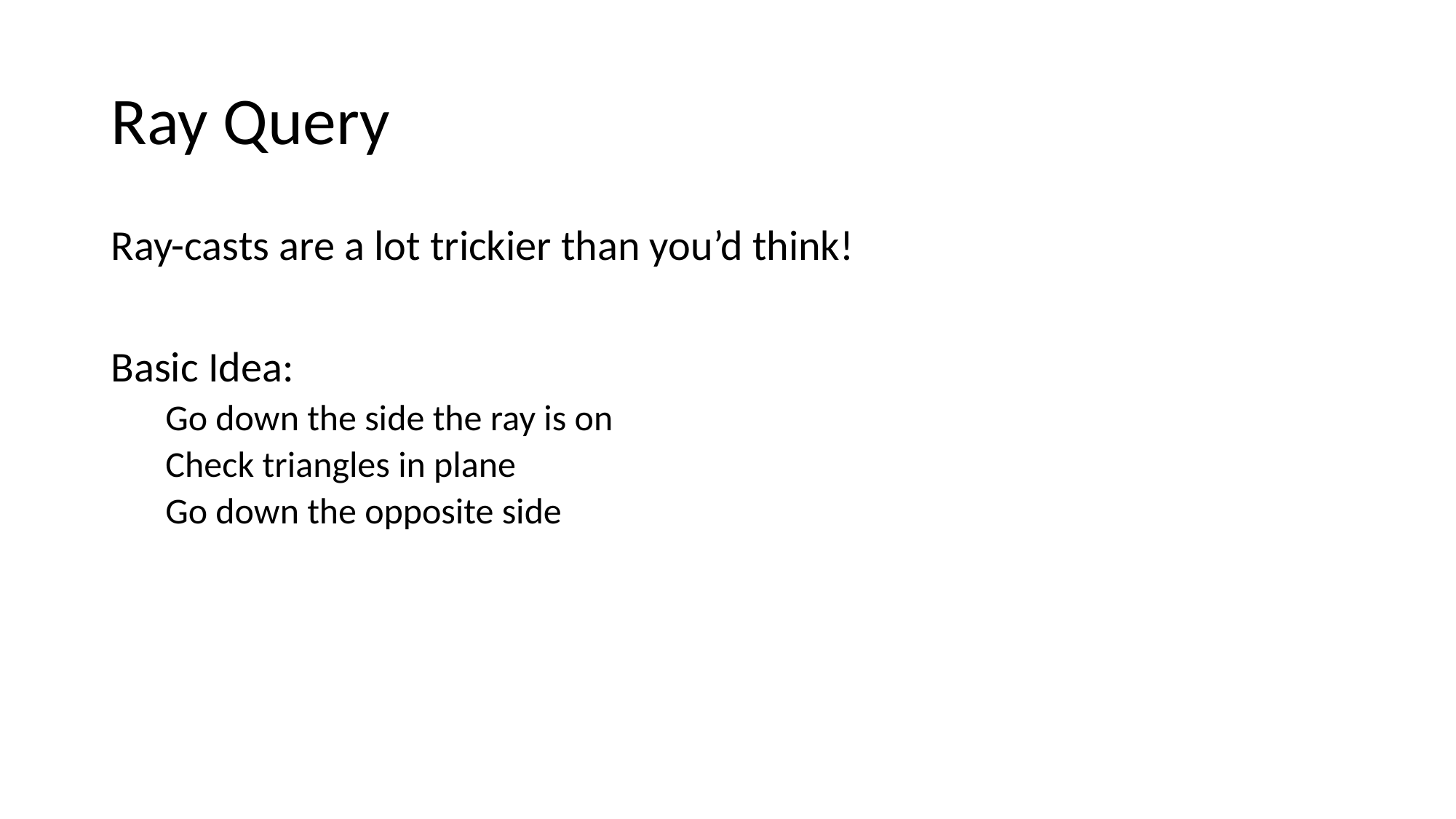

# Ray Query
Ray-casts are a lot trickier than you’d think!

Basic Idea:
Go down the side the ray is on
Check triangles in plane
Go down the opposite side